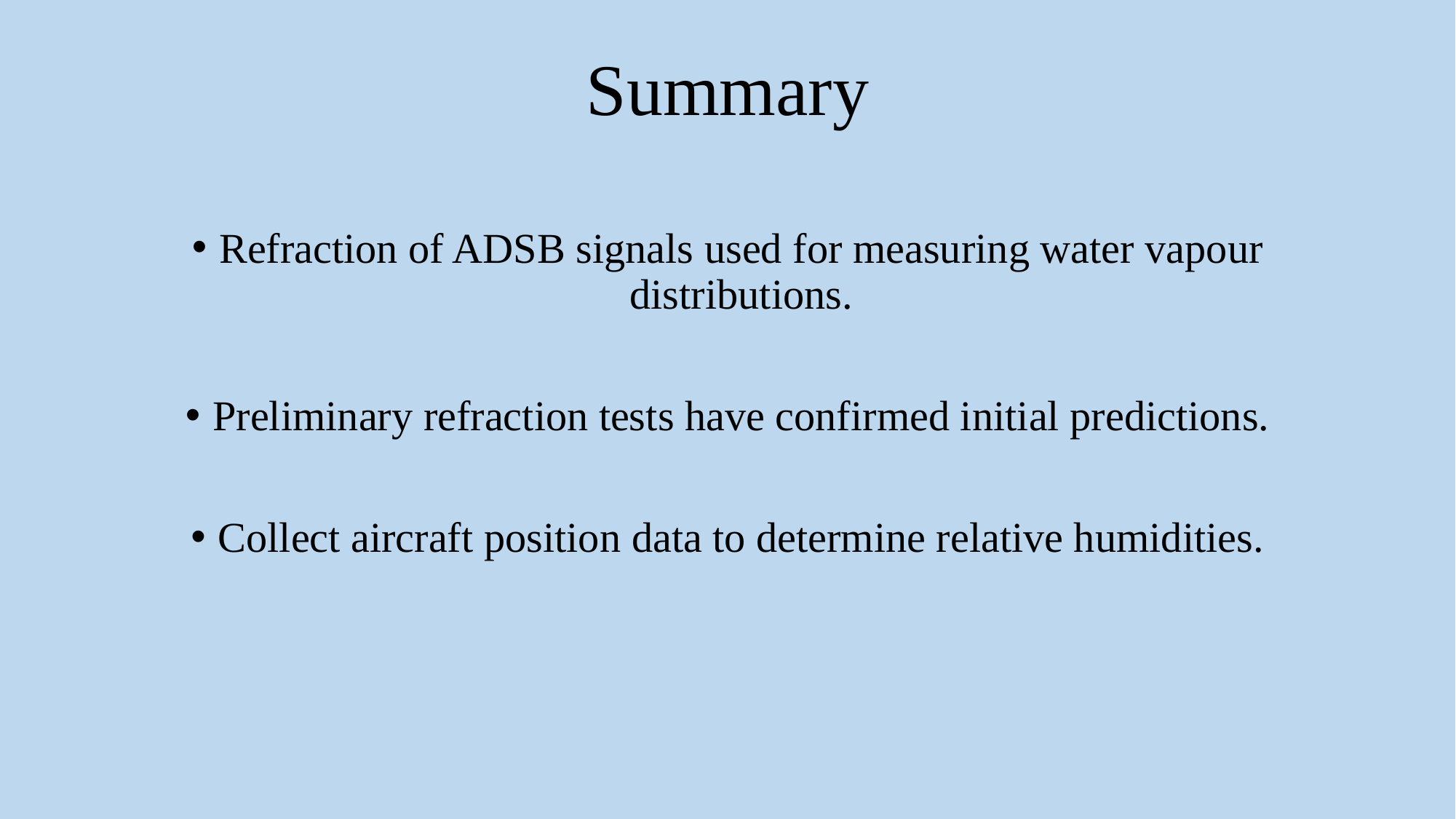

# Summary
Refraction of ADSB signals used for measuring water vapour distributions.

Preliminary refraction tests have confirmed initial predictions.

Collect aircraft position data to determine relative humidities.